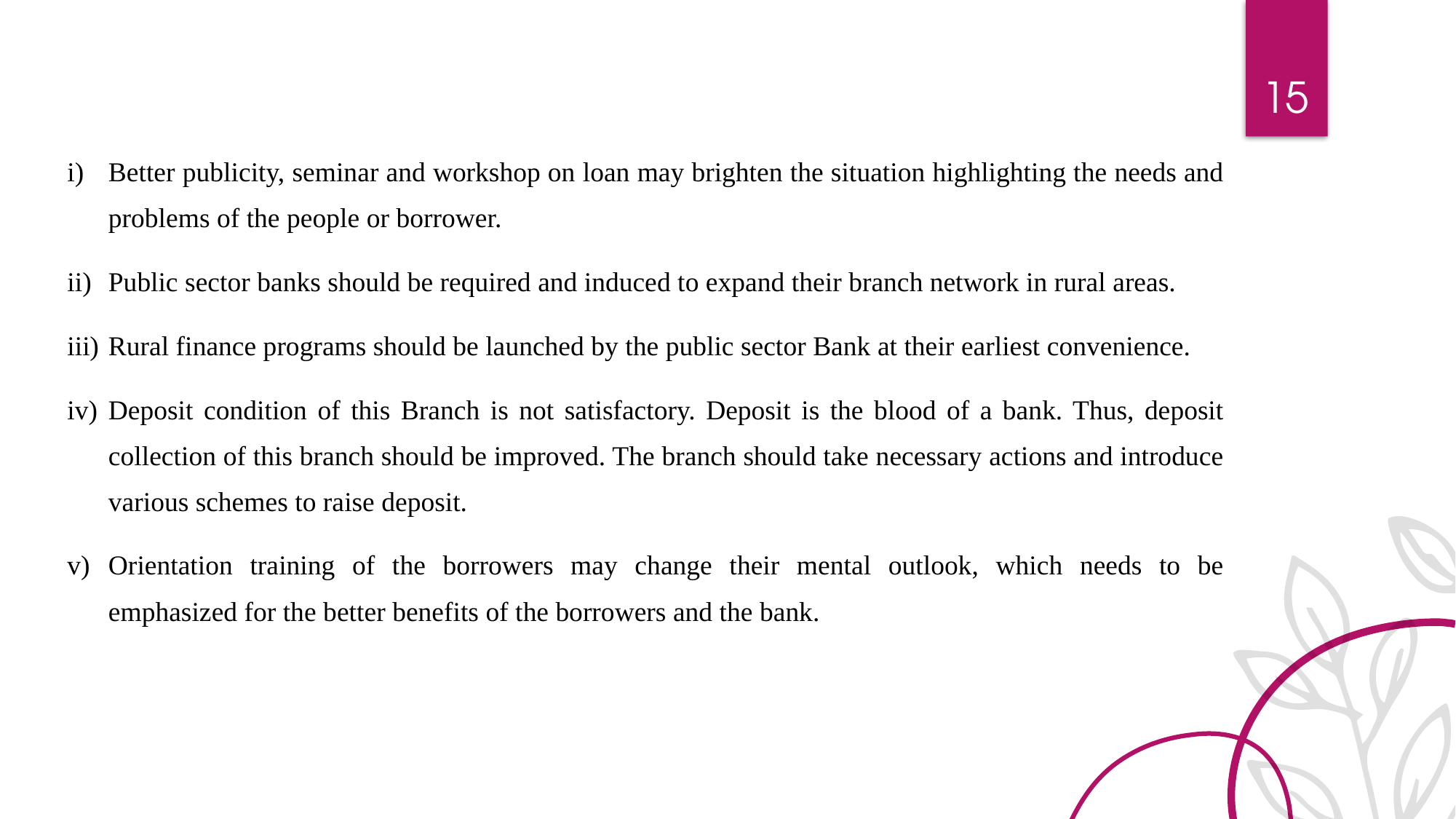

15
Better publicity, seminar and workshop on loan may brighten the situation highlighting the needs and problems of the people or borrower.
Public sector banks should be required and induced to expand their branch network in rural areas.
Rural finance programs should be launched by the public sector Bank at their earliest convenience.
Deposit condition of this Branch is not satisfactory. Deposit is the blood of a bank. Thus, deposit collection of this branch should be improved. The branch should take necessary actions and introduce various schemes to raise deposit.
Orientation training of the borrowers may change their mental outlook, which needs to be emphasized for the better benefits of the borrowers and the bank.